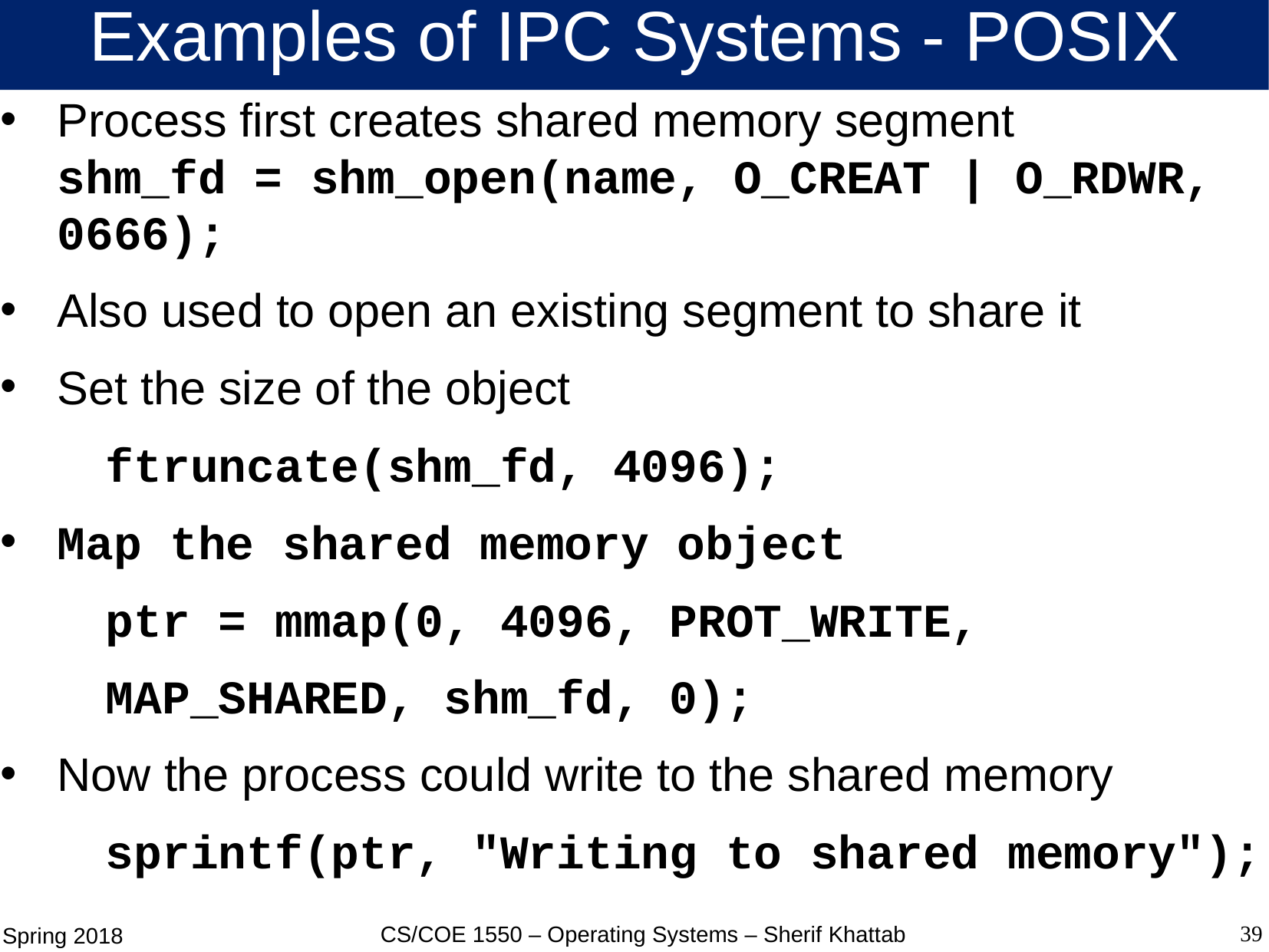

# Examples of IPC Systems - POSIX
Process first creates shared memory segment
shm_fd = shm_open(name, O_CREAT | O_RDWR, 0666);
Also used to open an existing segment to share it
Set the size of the object
	ftruncate(shm_fd, 4096);
Map the shared memory object
	ptr = mmap(0, 4096, PROT_WRITE,
						MAP_SHARED, shm_fd, 0);
Now the process could write to the shared memory
	sprintf(ptr, "Writing to shared memory");
39
CS/COE 1550 – Operating Systems – Sherif Khattab
Spring 2018